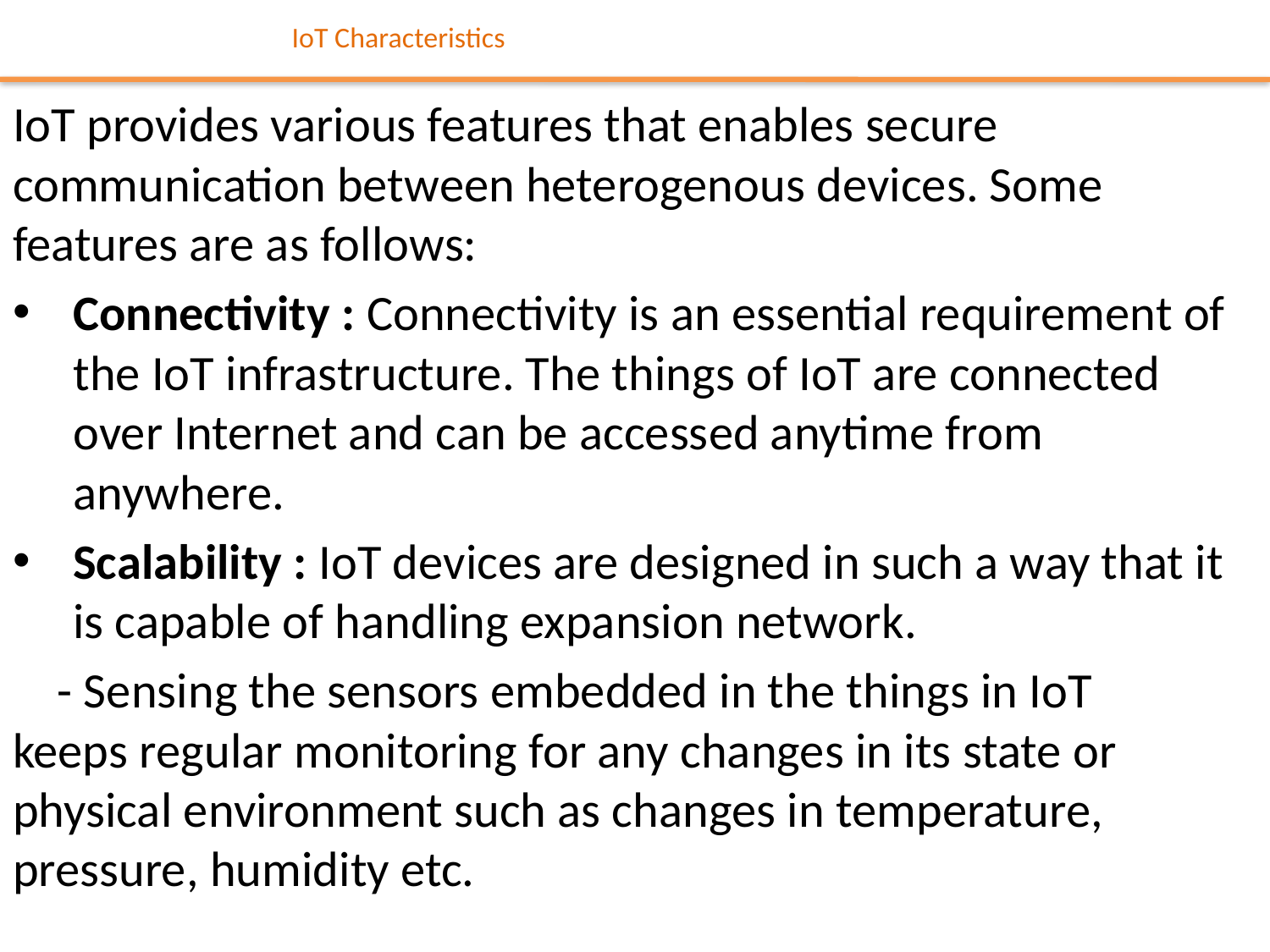

# IoT Characteristics
IoT provides various features that enables secure communication between heterogenous devices. Some features are as follows:
Connectivity : Connectivity is an essential requirement of the IoT infrastructure. The things of IoT are connected over Internet and can be accessed anytime from anywhere.
Scalability : IoT devices are designed in such a way that it is capable of handling expansion network.
    - Sensing the sensors embedded in the things in IoT      keeps regular monitoring for any changes in its state or physical environment such as changes in temperature, pressure, humidity etc.